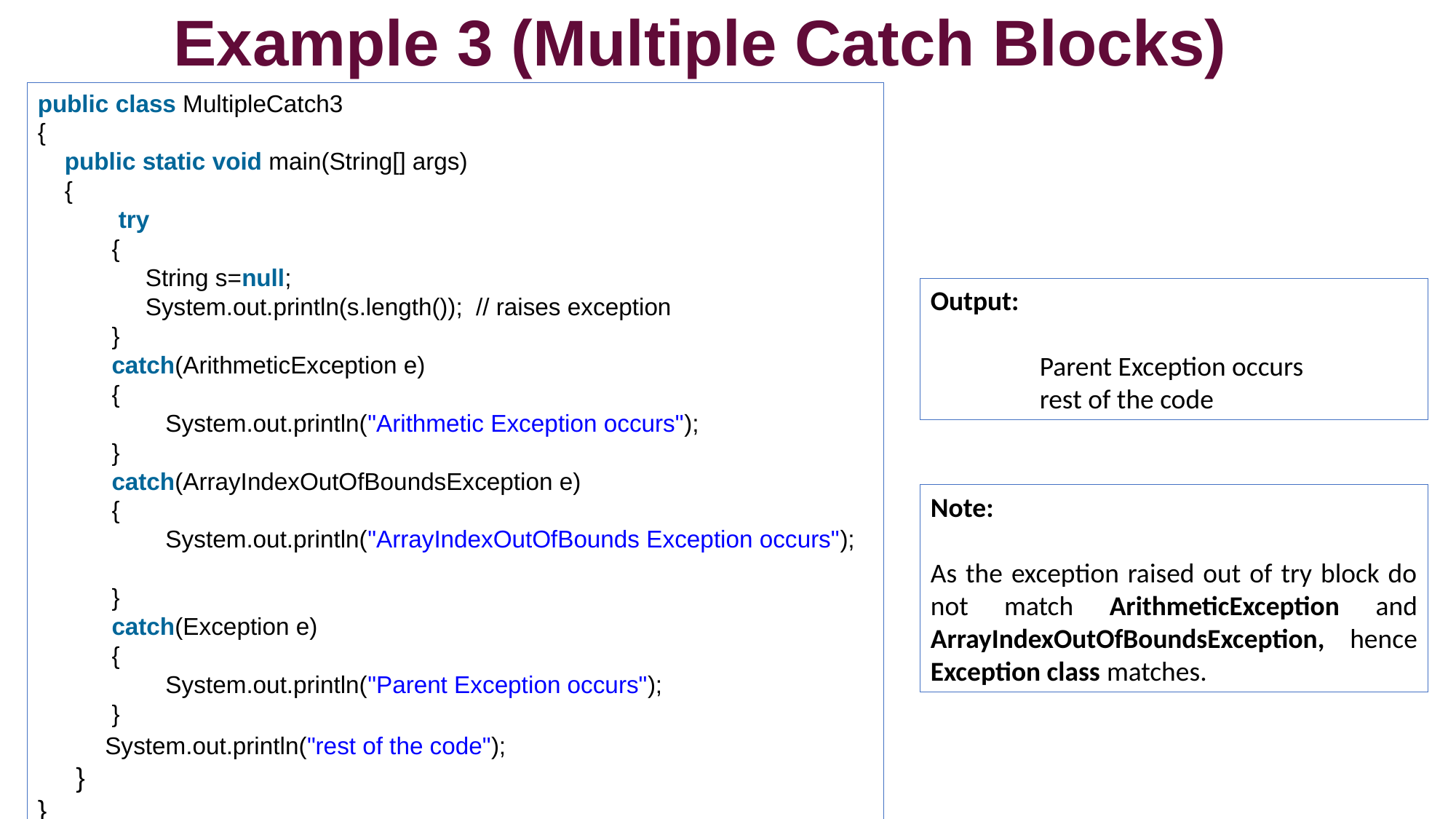

# Example 3 (Multiple Catch Blocks)
public class MultipleCatch3
{
    public static void main(String[] args)
    {
            try
           {
                String s=null;
                System.out.println(s.length());  // raises exception
           }
           catch(ArithmeticException e)
           {
                   System.out.println("Arithmetic Exception occurs");
           }
           catch(ArrayIndexOutOfBoundsException e)
           {
                   System.out.println("ArrayIndexOutOfBounds Exception occurs");
           }
           catch(Exception e)
           {
                   System.out.println("Parent Exception occurs");
           }
          System.out.println("rest of the code");
     }
}
Output:

	Parent Exception occurs
	rest of the code
Note:

As the exception raised out of try block do not match ArithmeticException and ArrayIndexOutOfBoundsException, hence Exception class matches.